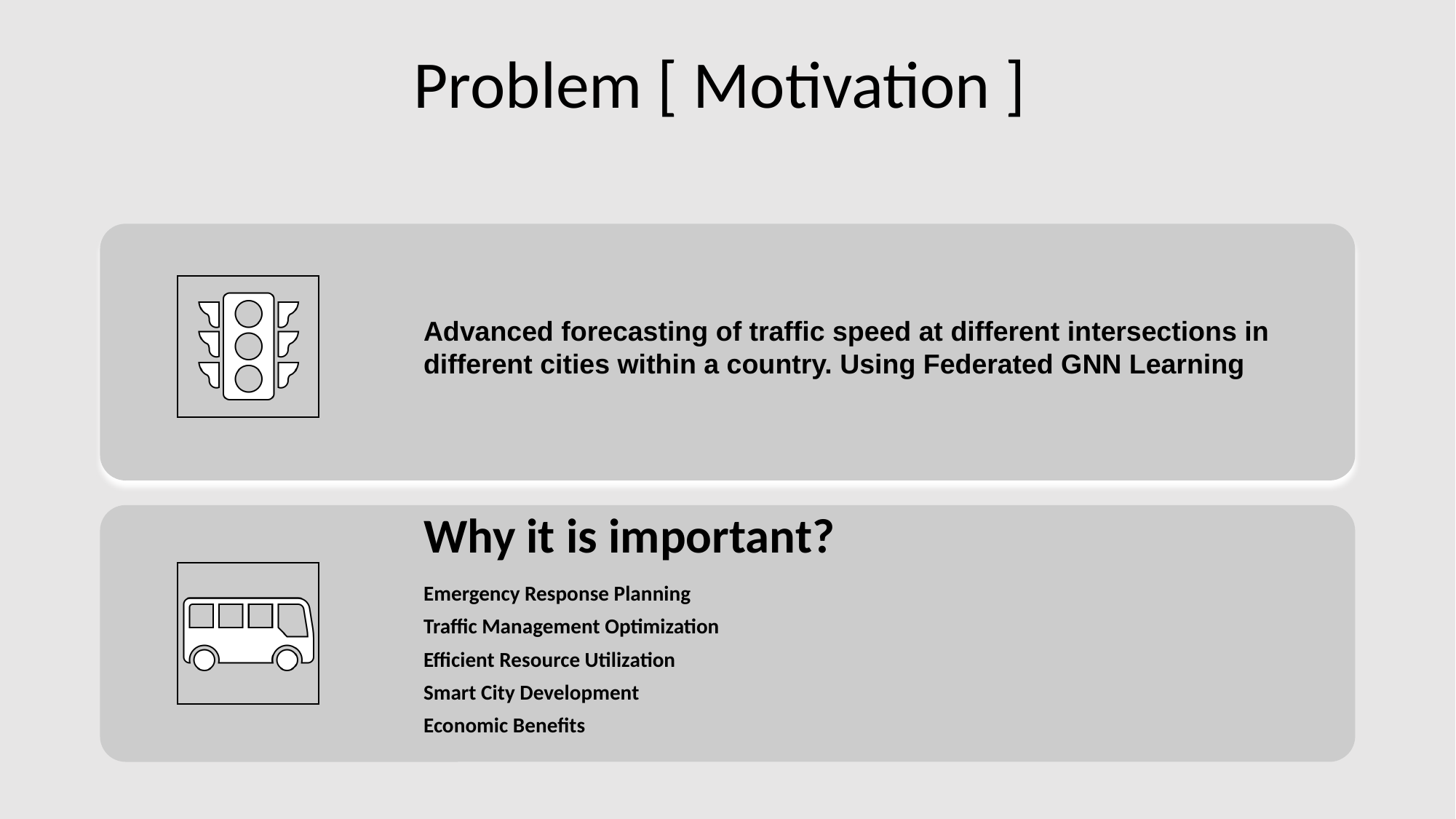

# Problem [ Motivation ]

Advanced forecasting of traffic speed at different intersections in different cities within a country. Using Federated GNN Learning
Why it is important?
Emergency Response Planning
Traffic Management Optimization
Efficient Resource Utilization
Smart City Development
Economic Benefits